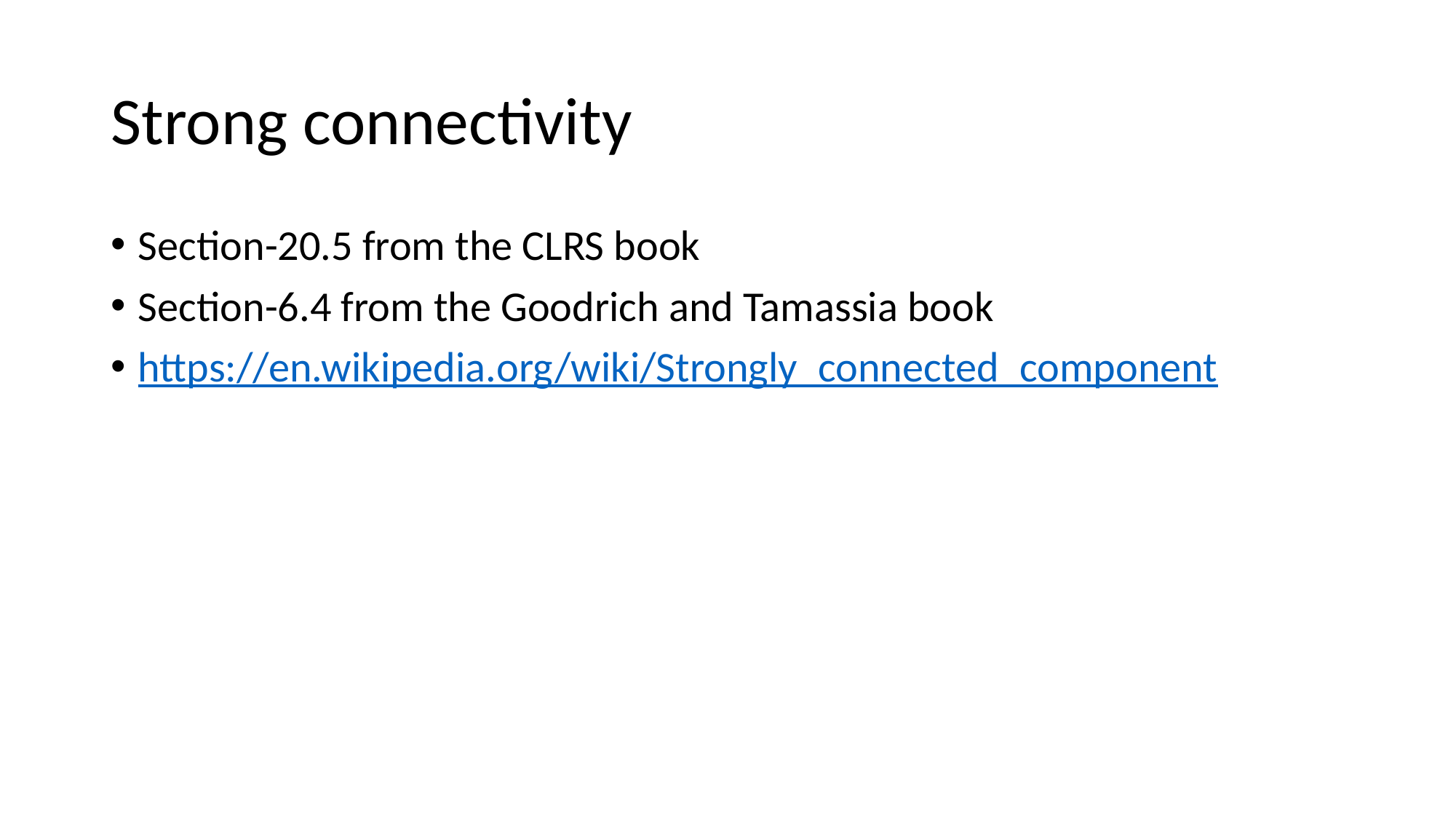

# Strong connectivity
Section-20.5 from the CLRS book
Section-6.4 from the Goodrich and Tamassia book
https://en.wikipedia.org/wiki/Strongly_connected_component